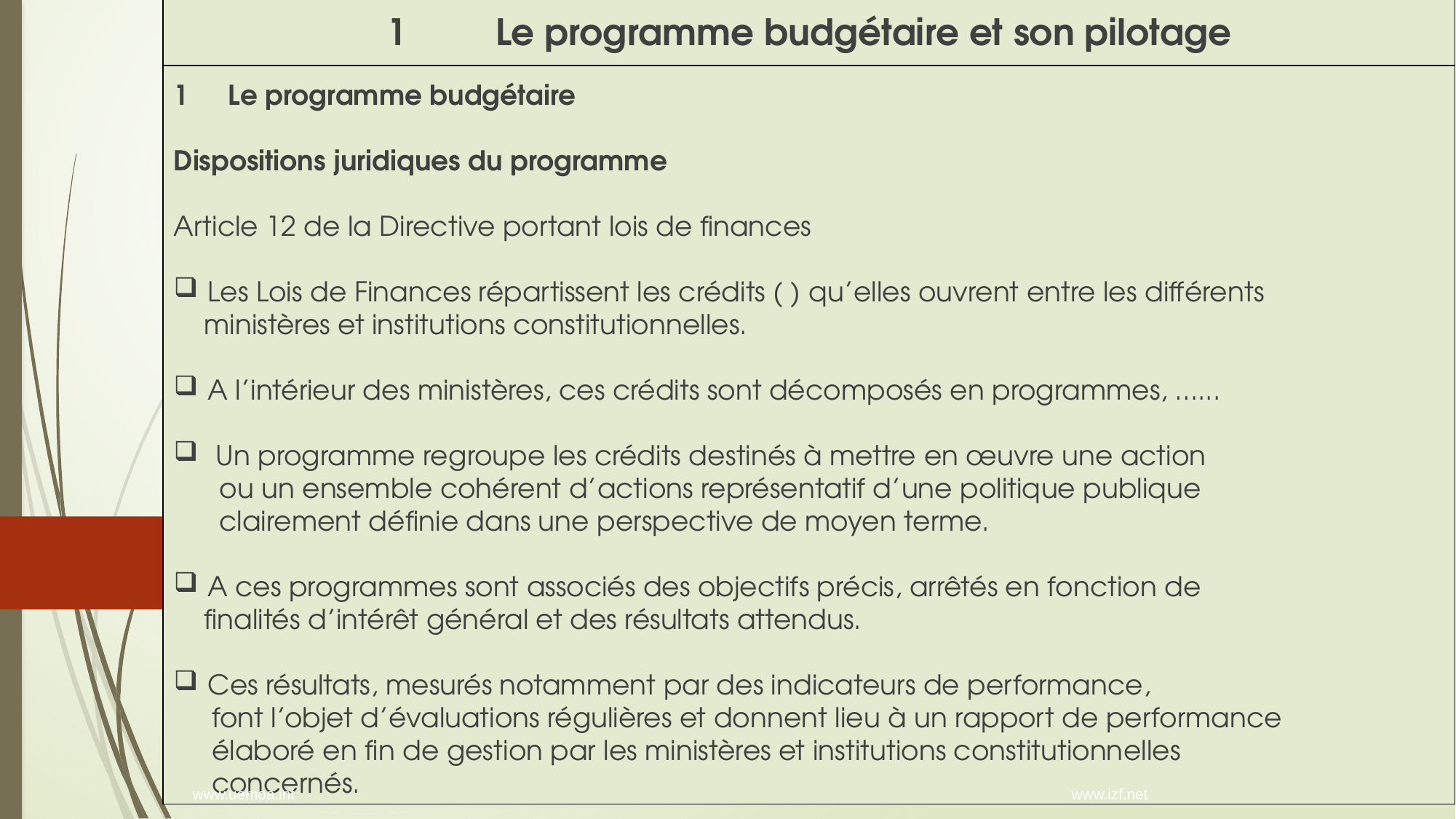

1	Le programme budgétaire et son pilotage

Le programme budgétaire

Dispositions juridiques du programme

Article 12 de la Directive portant lois de finances

Les Lois de Finances répartissent les crédits ( ) qu’elles ouvrent entre les différents
    ministères et institutions constitutionnelles.

A l’intérieur des ministères, ces crédits sont décomposés en programmes, …...

 Un programme regroupe les crédits destinés à mettre en œuvre une action
      ou un ensemble cohérent d’actions représentatif d’une politique publique
      clairement définie dans une perspective de moyen terme.

A ces programmes sont associés des objectifs précis, arrêtés en fonction de
    finalités d’intérêt général et des résultats attendus.

Ces résultats, mesurés notamment par des indicateurs de performance,
     font l’objet d’évaluations régulières et donnent lieu à un rapport de performance
     élaboré en fin de gestion par les ministères et institutions constitutionnelles
     concernés.

www.uemoa.int                                                                                                                                                                                          www.izf.net